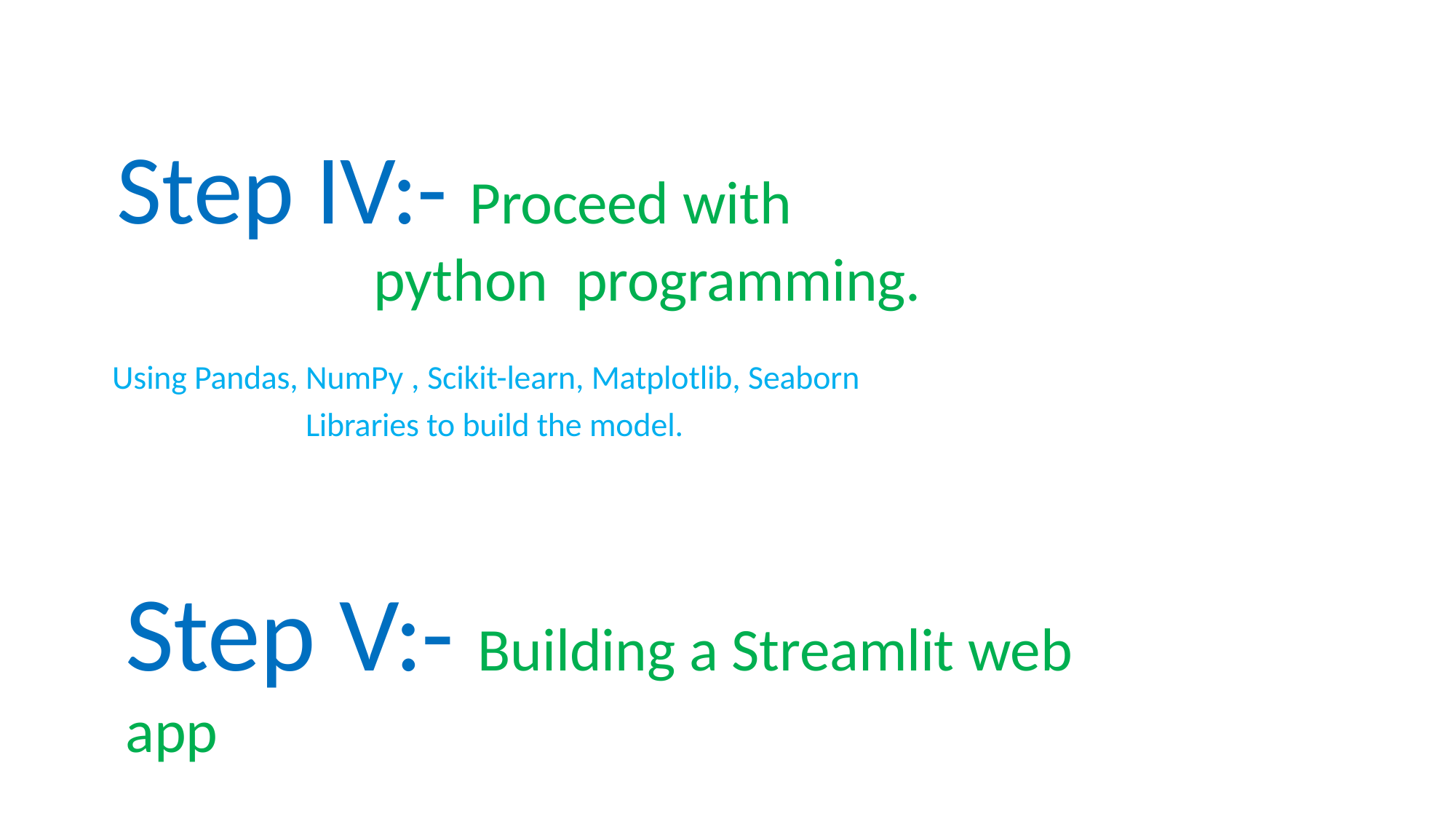

# Step IV:- Proceed with python  programming.
Using Pandas, NumPy , Scikit-learn, Matplotlib, Seaborn  Libraries to build the model.
Step V:- Building a Streamlit web app